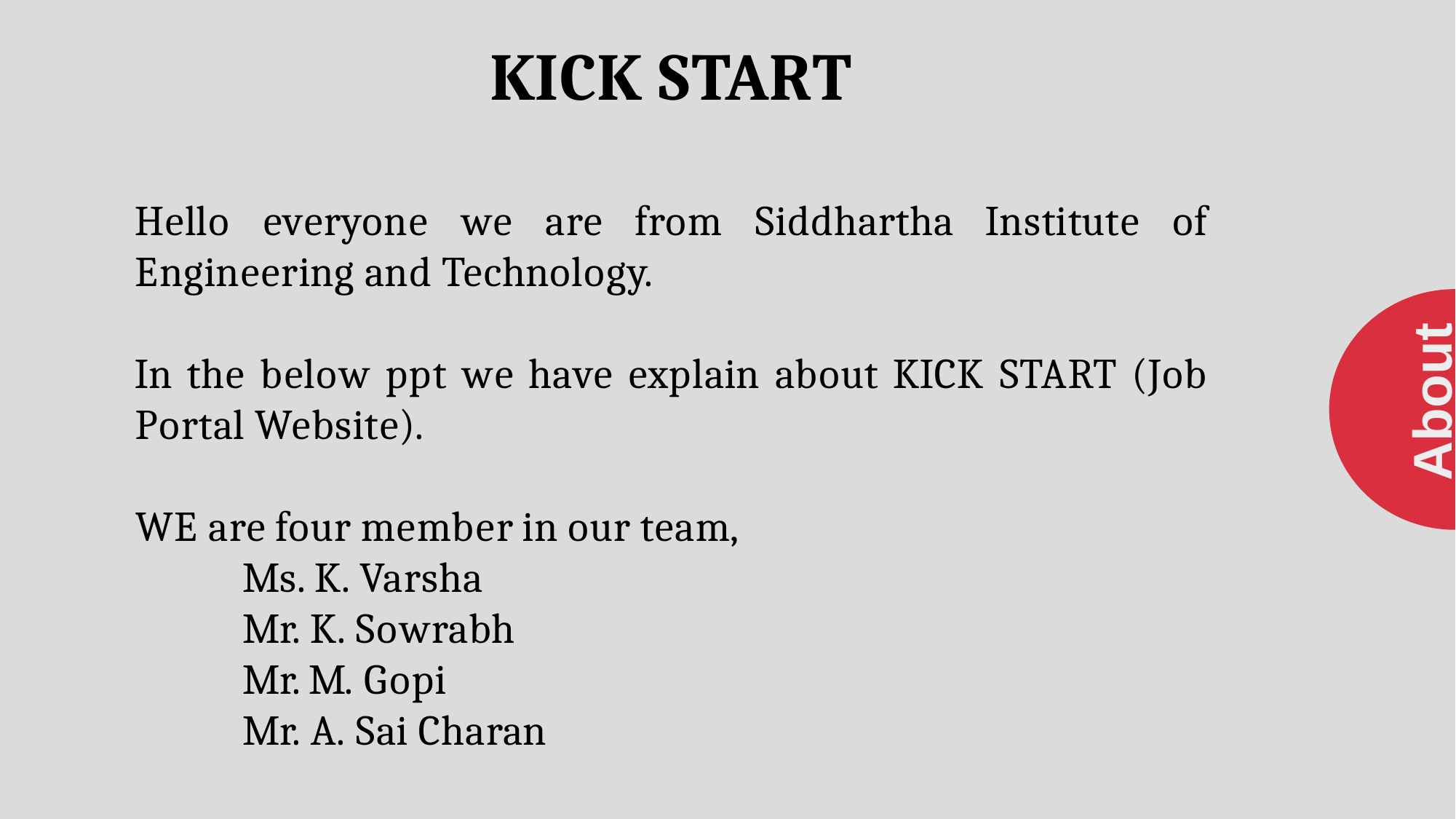

KICK START

Hello everyone we are from Siddhartha Institute of Engineering and Technology.

In the below ppt we have explain about KICK START (Job Portal Website).

WE are four member in our team,
	Ms. K. Varsha
	Mr. K. Sowrabh
	Mr. M. Gopi
	Mr. A. Sai Charan

About
About